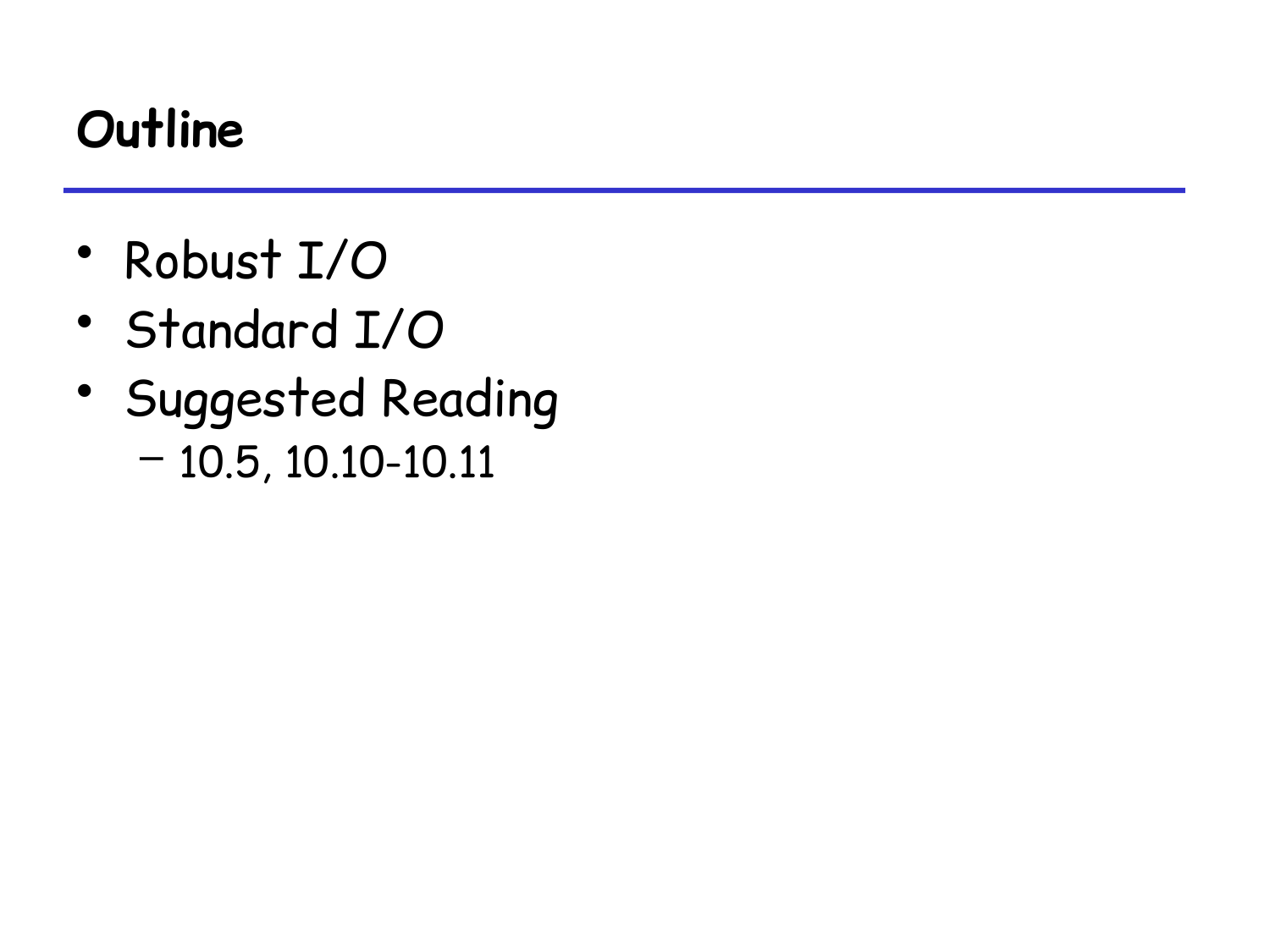

# Outline
Robust I/O
Standard I/O
Suggested Reading
10.5, 10.10-10.11
2